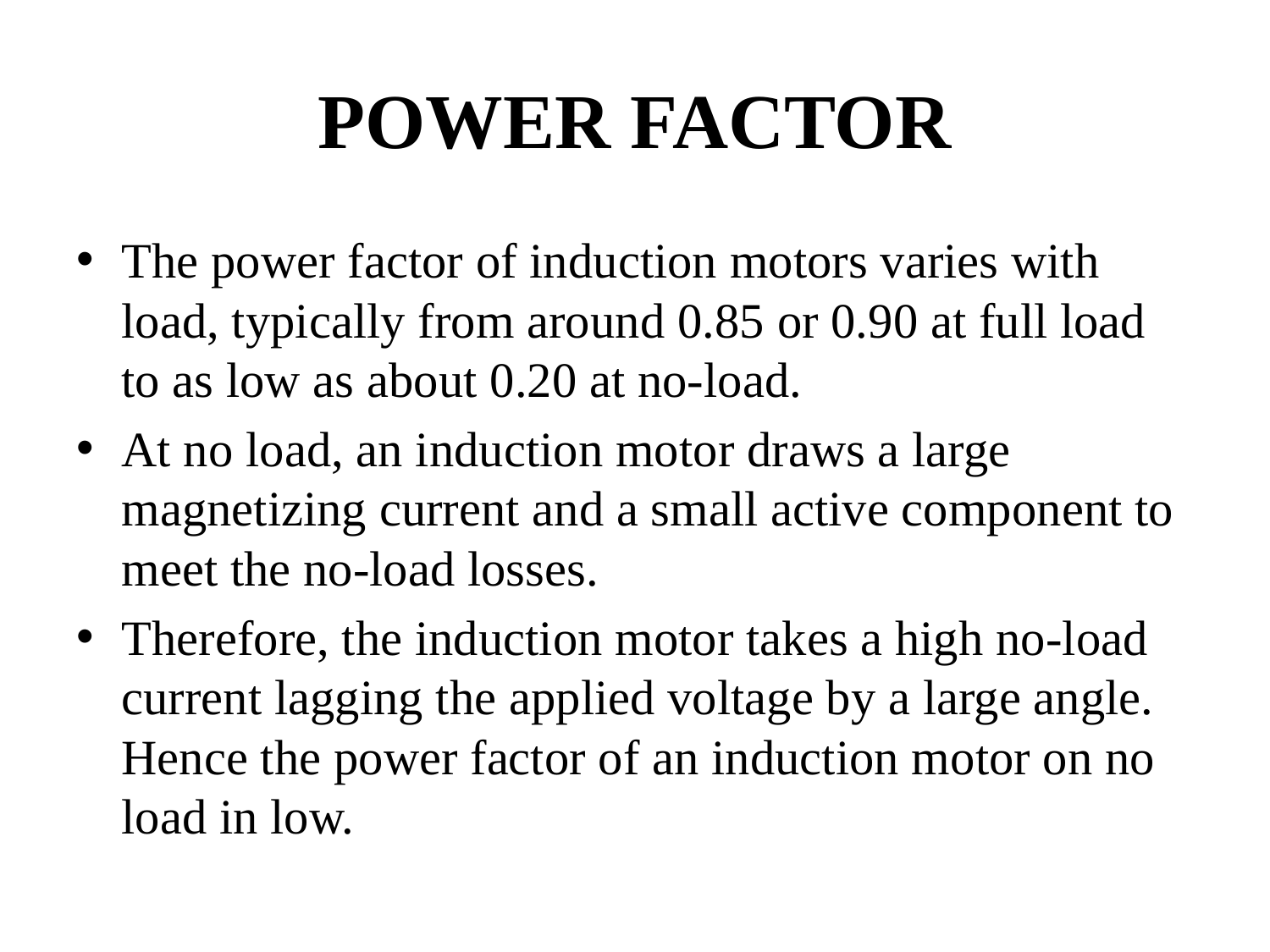

# POWER FACTOR
The power factor of induction motors varies with load, typically from around 0.85 or 0.90 at full load to as low as about 0.20 at no-load.
At no load, an induction motor draws a large magnetizing current and a small active component to meet the no-load losses.
Therefore, the induction motor takes a high no-load current lagging the applied voltage by a large angle. Hence the power factor of an induction motor on no load in low.